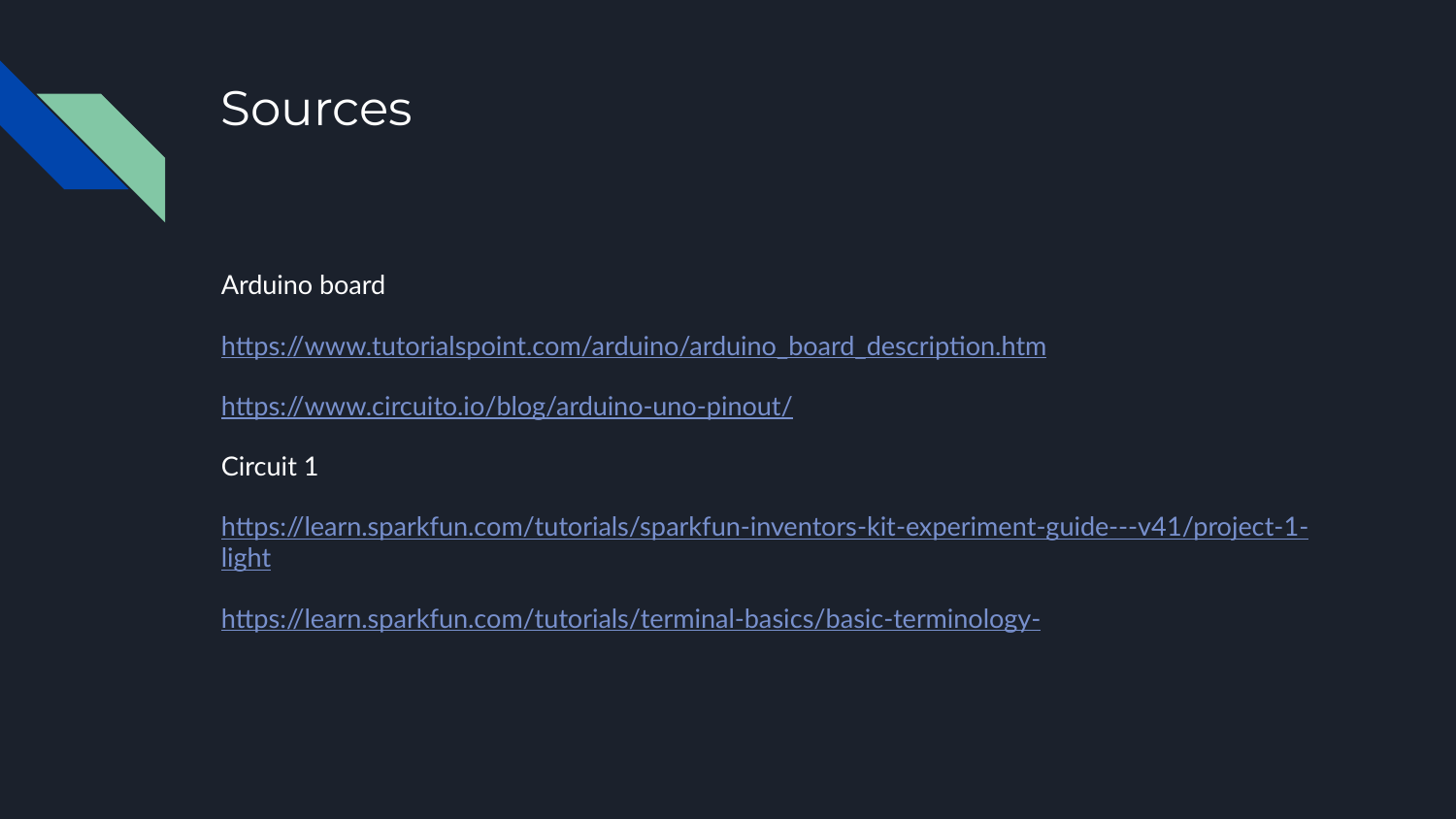

# Sources
Arduino board
https://www.tutorialspoint.com/arduino/arduino_board_description.htm
https://www.circuito.io/blog/arduino-uno-pinout/
Circuit 1
https://learn.sparkfun.com/tutorials/sparkfun-inventors-kit-experiment-guide---v41/project-1-light
https://learn.sparkfun.com/tutorials/terminal-basics/basic-terminology-